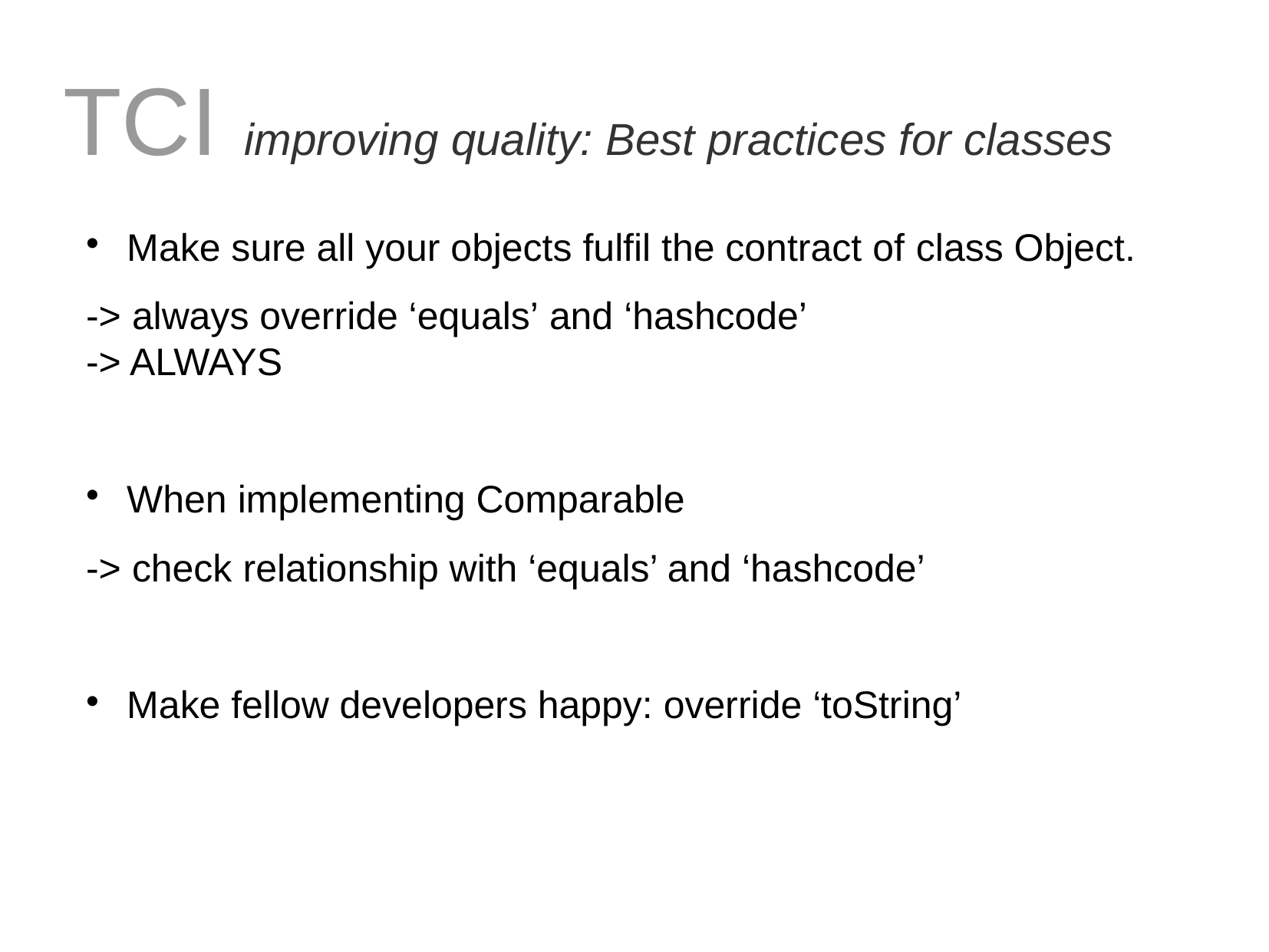

TCI improving quality: Best practices for classes
Make sure all your objects fulfil the contract of class Object.
-> always override ‘equals’ and ‘hashcode’
-> ALWAYS

When implementing Comparable
-> check relationship with ‘equals’ and ‘hashcode’

Make fellow developers happy: override ‘toString’